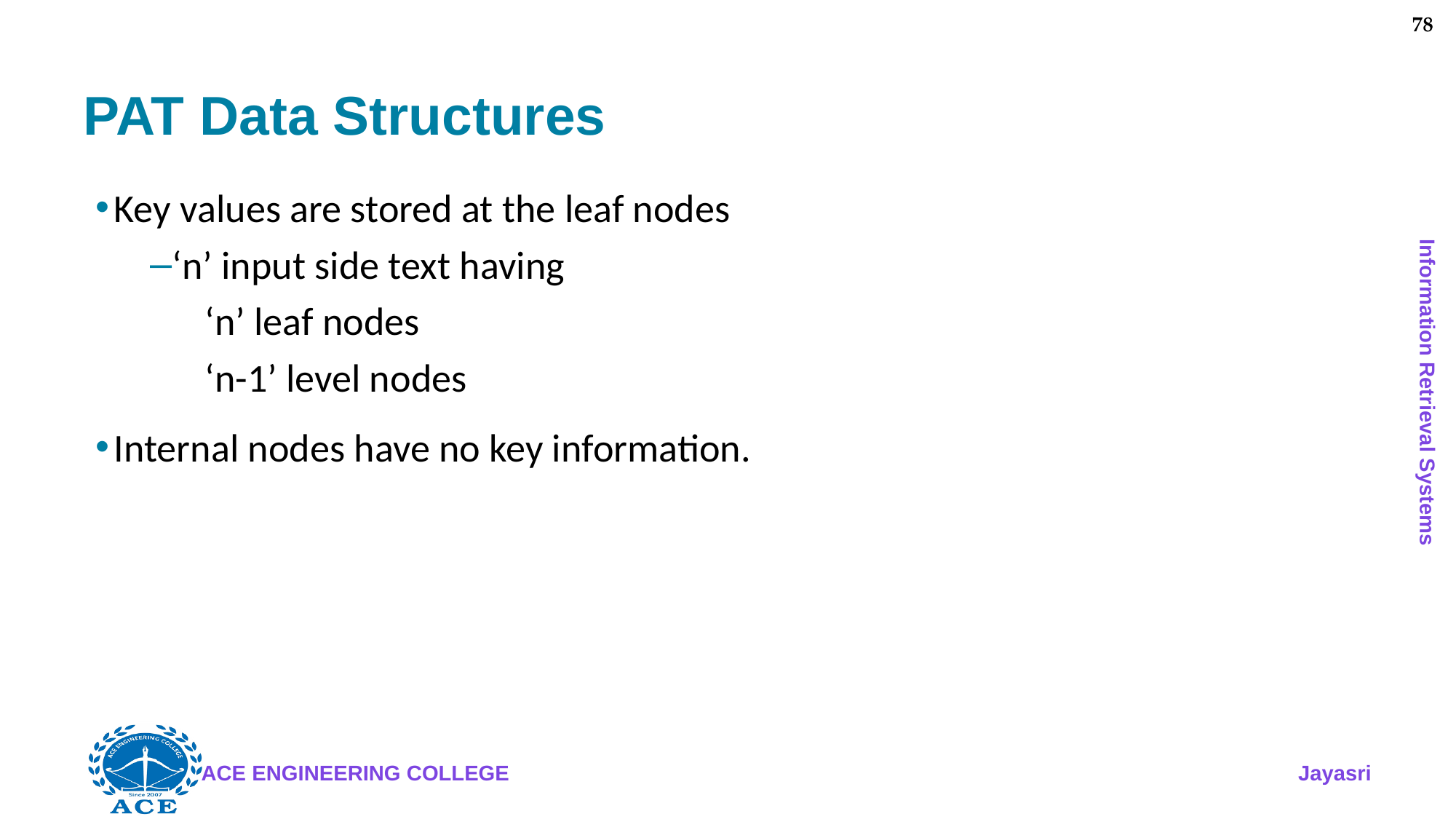

78
# PAT Data Structures
Key values are stored at the leaf nodes
‘n’ input side text having
‘n’ leaf nodes
‘n-1’ level nodes
Internal nodes have no key information.